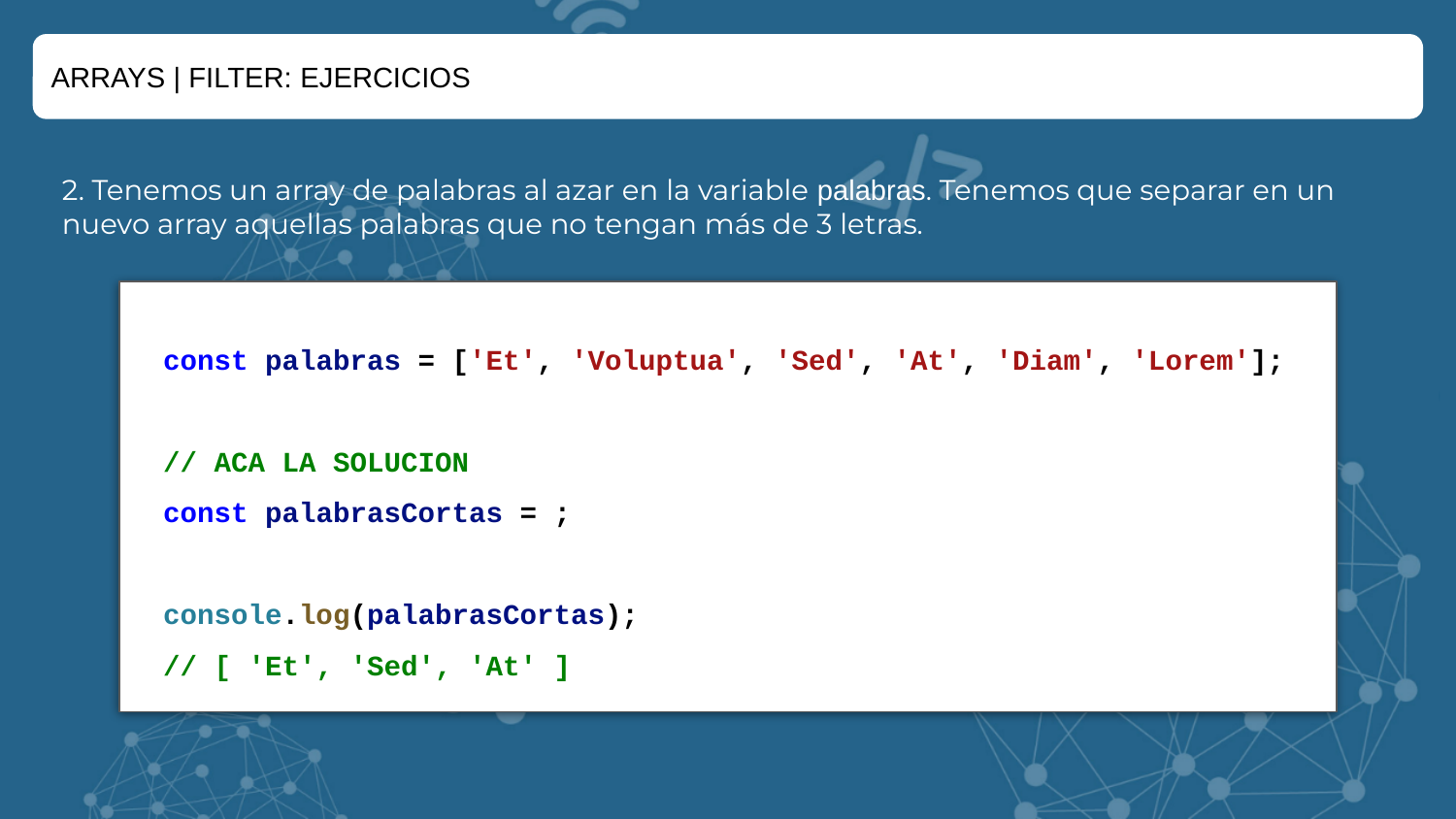

ARRAYS | FILTER: EJERCICIOS
2. Tenemos un array de palabras al azar en la variable palabras. Tenemos que separar en un nuevo array aquellas palabras que no tengan más de 3 letras.
const palabras = ['Et', 'Voluptua', 'Sed', 'At', 'Diam', 'Lorem'];

// ACA LA SOLUCION
const palabrasCortas = ;

console.log(palabrasCortas);
// [ 'Et', 'Sed', 'At' ]